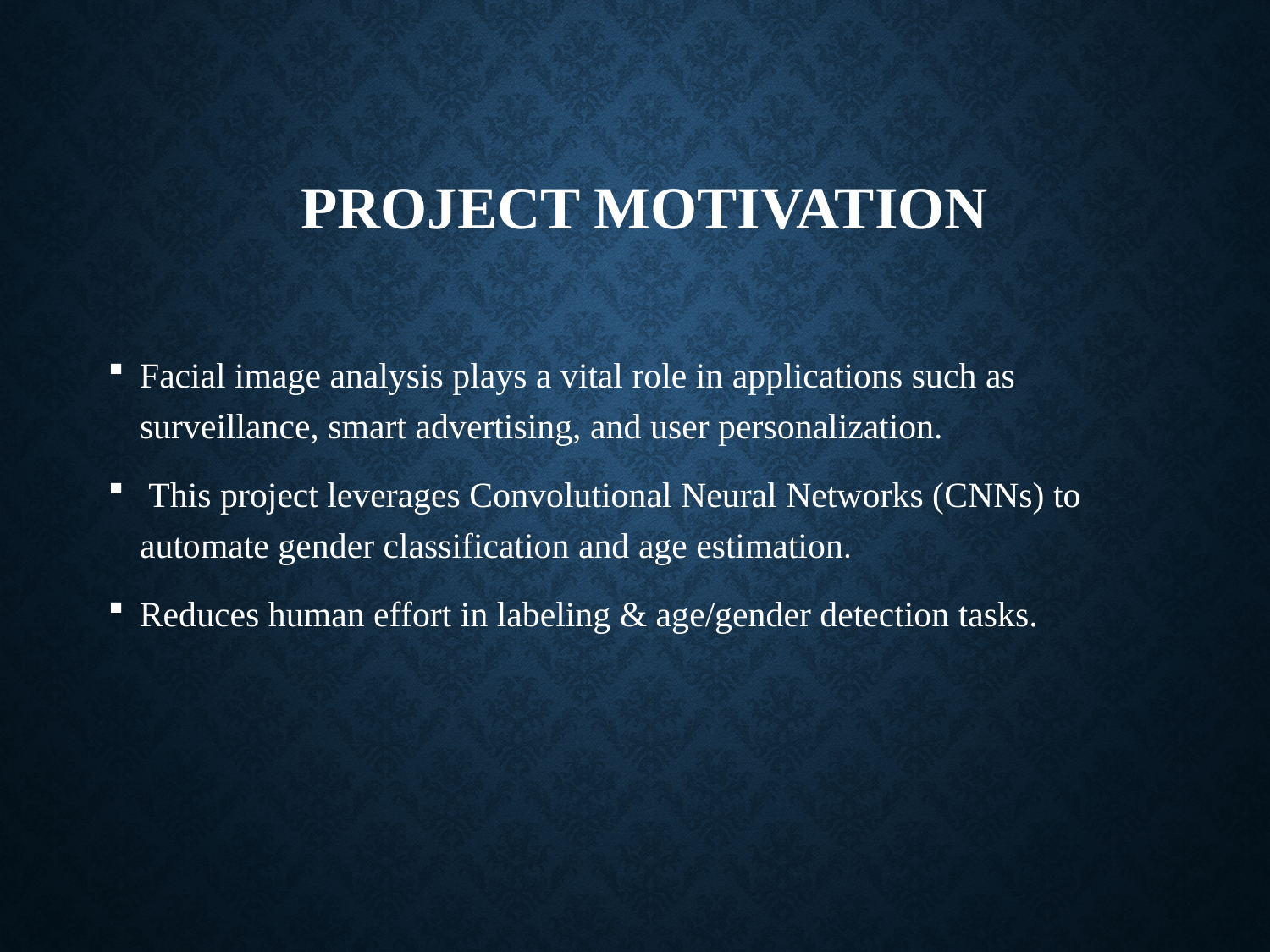

# Project Motivation
Facial image analysis plays a vital role in applications such as surveillance, smart advertising, and user personalization.
 This project leverages Convolutional Neural Networks (CNNs) to automate gender classification and age estimation.
Reduces human effort in labeling & age/gender detection tasks.